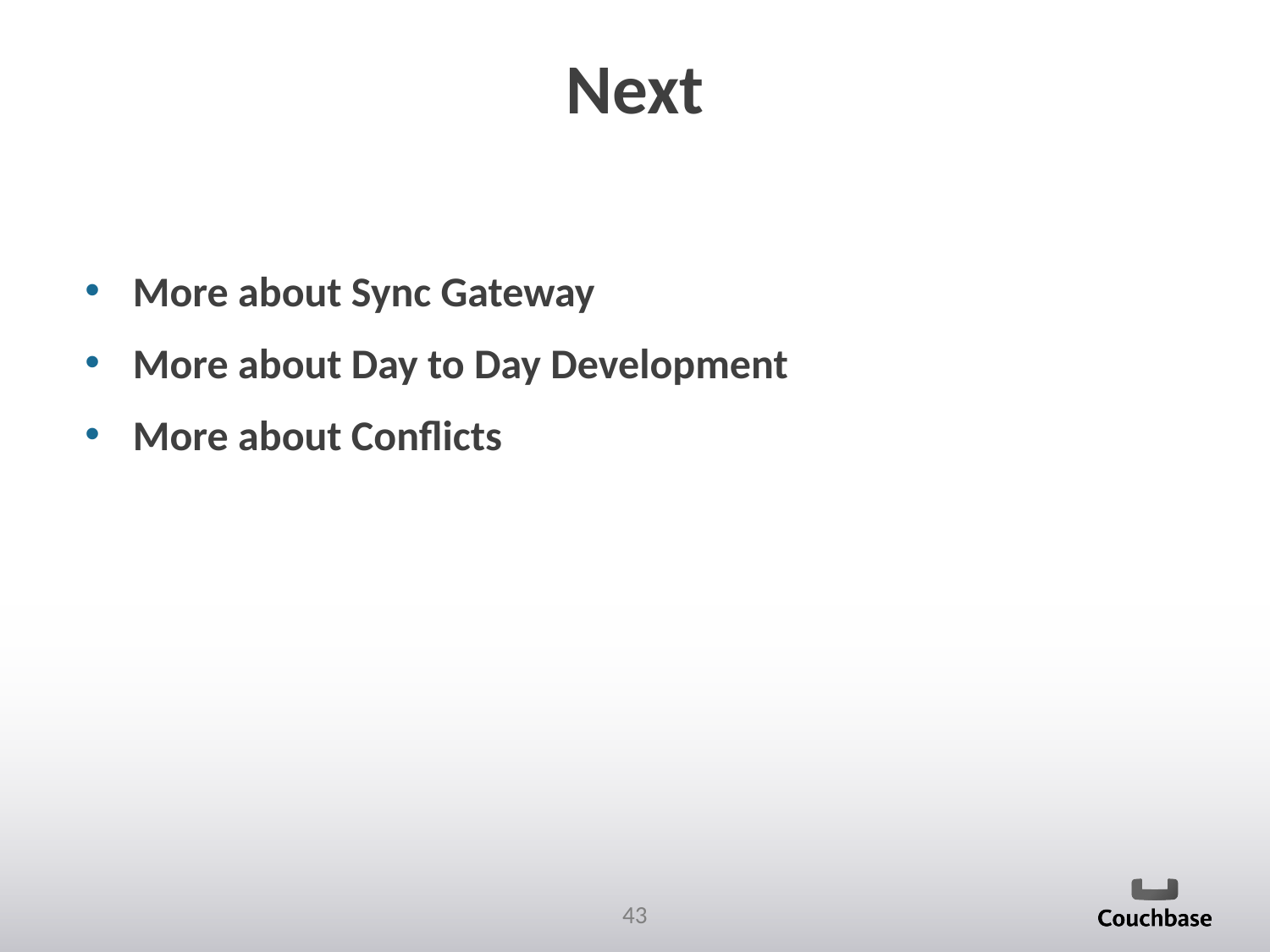

# Next
More about Sync Gateway
More about Day to Day Development
More about Conflicts